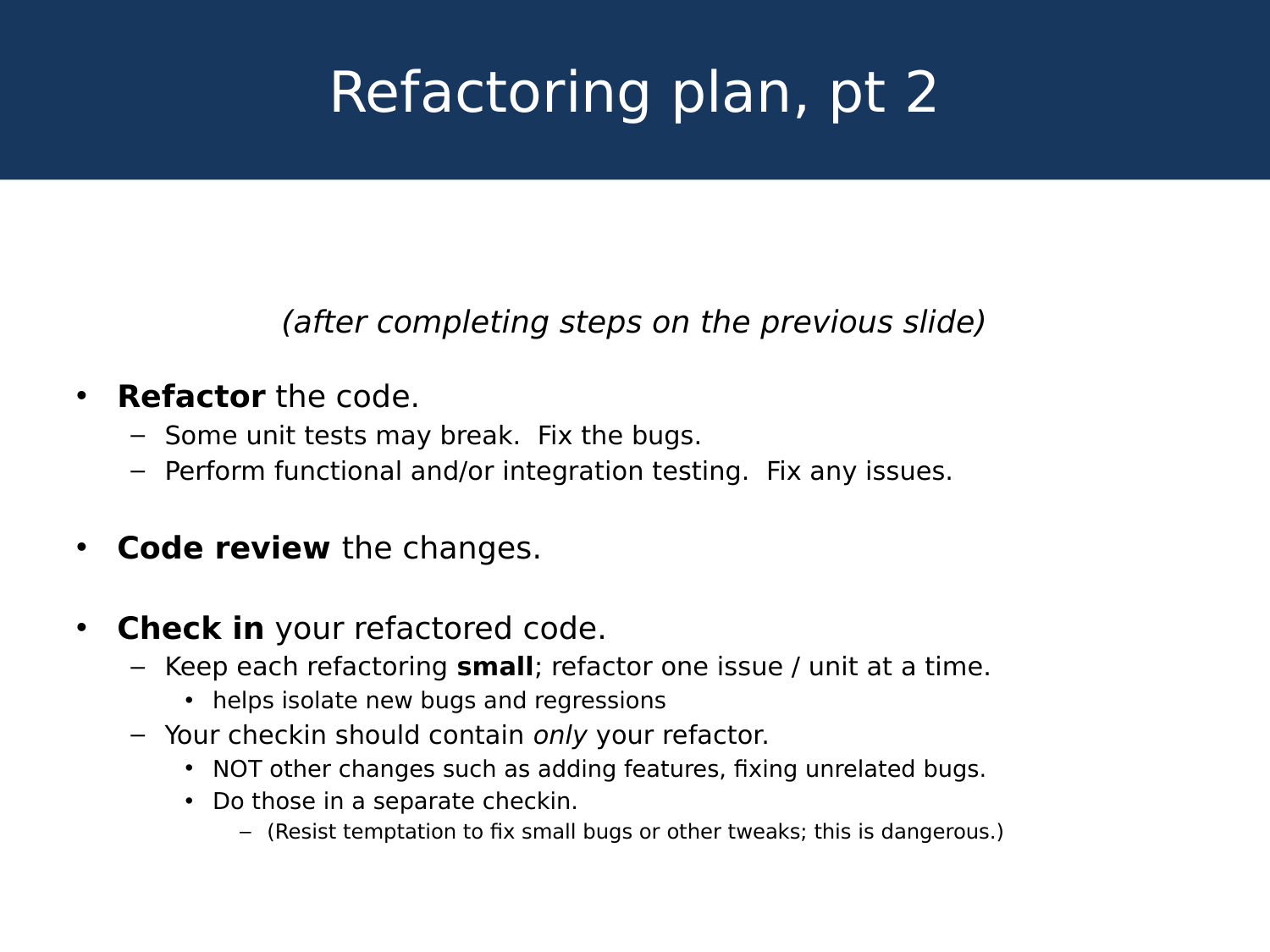

# Refactoring plan, pt 2
(after completing steps on the previous slide)

Refactor the code.
Some unit tests may break.  Fix the bugs.
Perform functional and/or integration testing.  Fix any issues.

Code review the changes.

Check in your refactored code.
Keep each refactoring small; refactor one issue / unit at a time.
helps isolate new bugs and regressions
Your checkin should contain only your refactor.
NOT other changes such as adding features, fixing unrelated bugs.
Do those in a separate checkin.
(Resist temptation to fix small bugs or other tweaks; this is dangerous.)